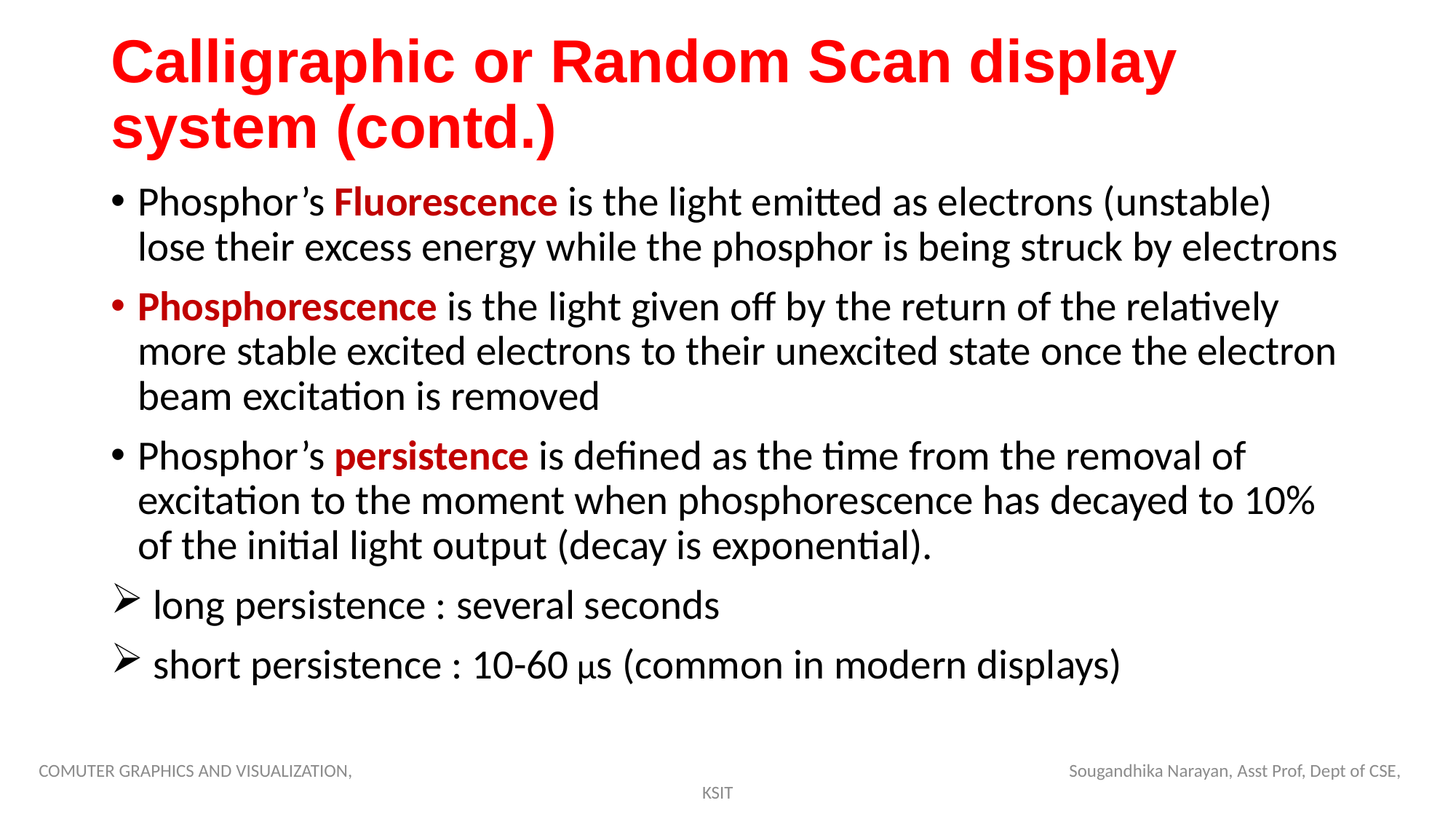

# Calligraphic or Random Scan display system (contd.)
Phosphor’s Fluorescence is the light emitted as electrons (unstable) lose their excess energy while the phosphor is being struck by electrons
Phosphorescence is the light given off by the return of the relatively more stable excited electrons to their unexcited state once the electron beam excitation is removed
Phosphor’s persistence is defined as the time from the removal of excitation to the moment when phosphorescence has decayed to 10% of the initial light output (decay is exponential).
 long persistence : several seconds
 short persistence : 10-60 µs (common in modern displays)
COMUTER GRAPHICS AND VISUALIZATION,                                                                                                                                                                            Sougandhika Narayan, Asst Prof, Dept of CSE, KSIT